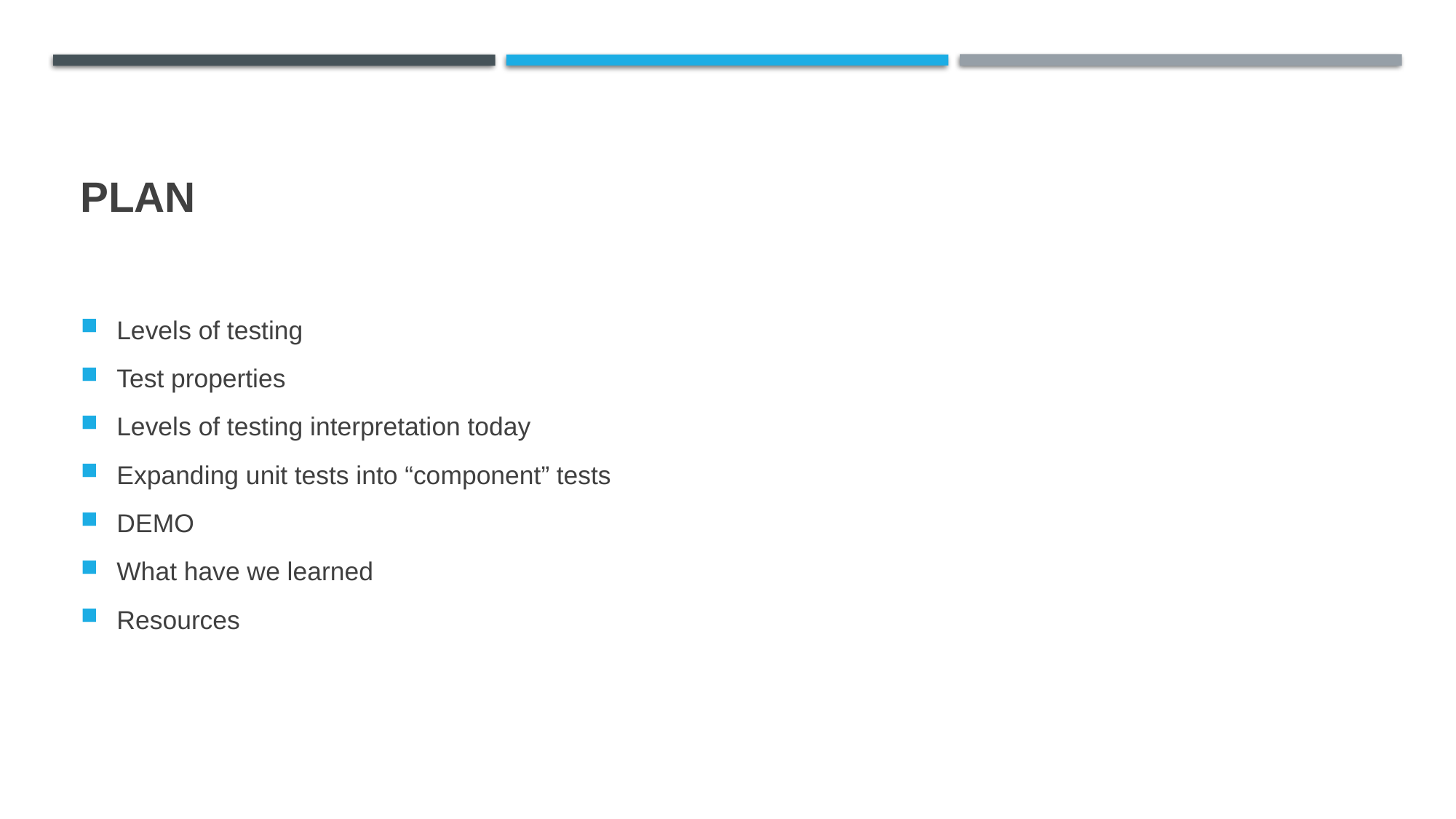

# Plan
Levels of testing
Test properties
Levels of testing interpretation today
Expanding unit tests into “component” tests
DEMO
What have we learned
Resources